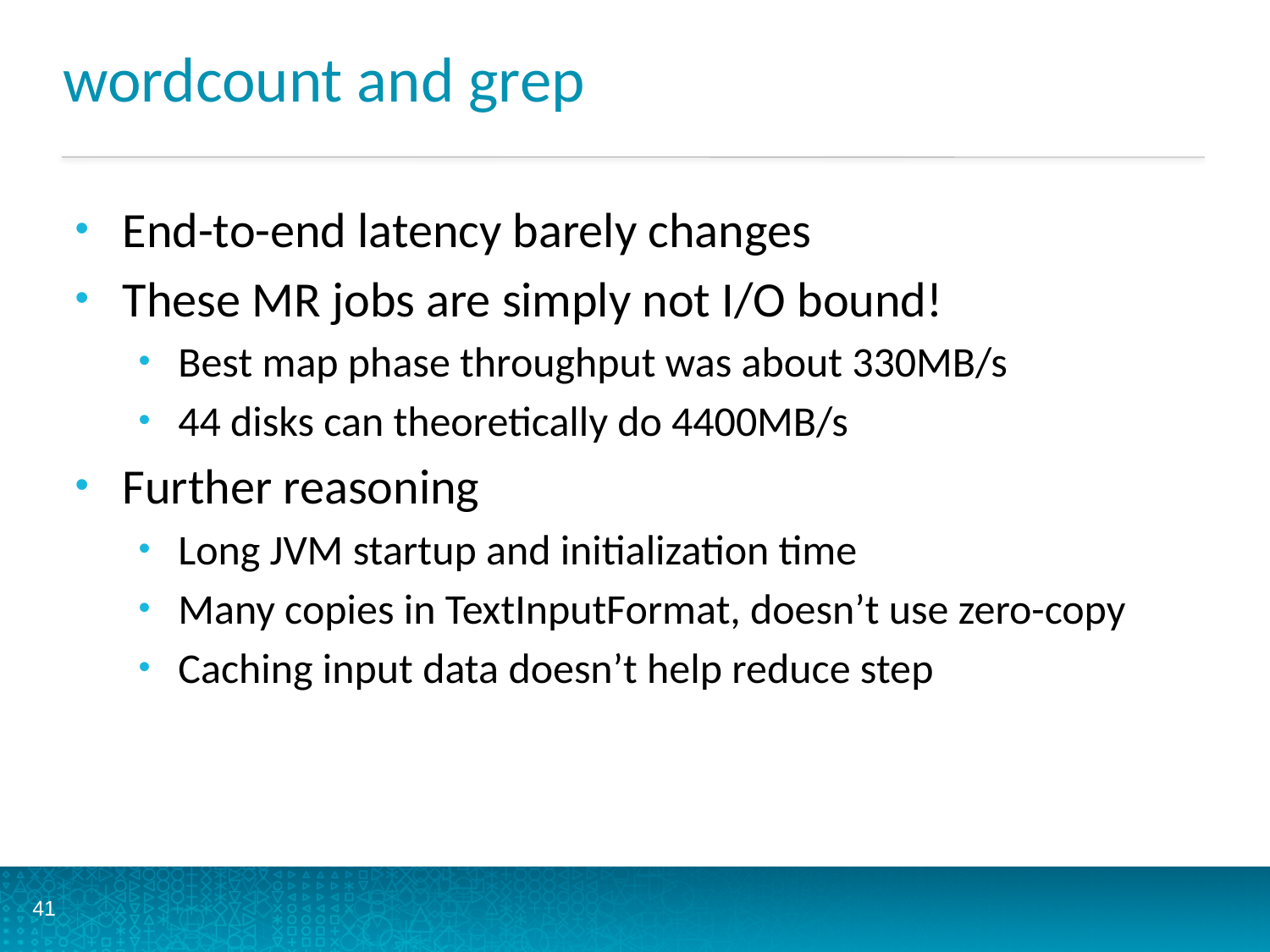

# wordcount and grep
End-to-end latency barely changes
These MR jobs are simply not I/O bound!
Best map phase throughput was about 330MB/s
44 disks can theoretically do 4400MB/s
Further reasoning
Long JVM startup and initialization time
Many copies in TextInputFormat, doesn’t use zero-copy
Caching input data doesn’t help reduce step

41